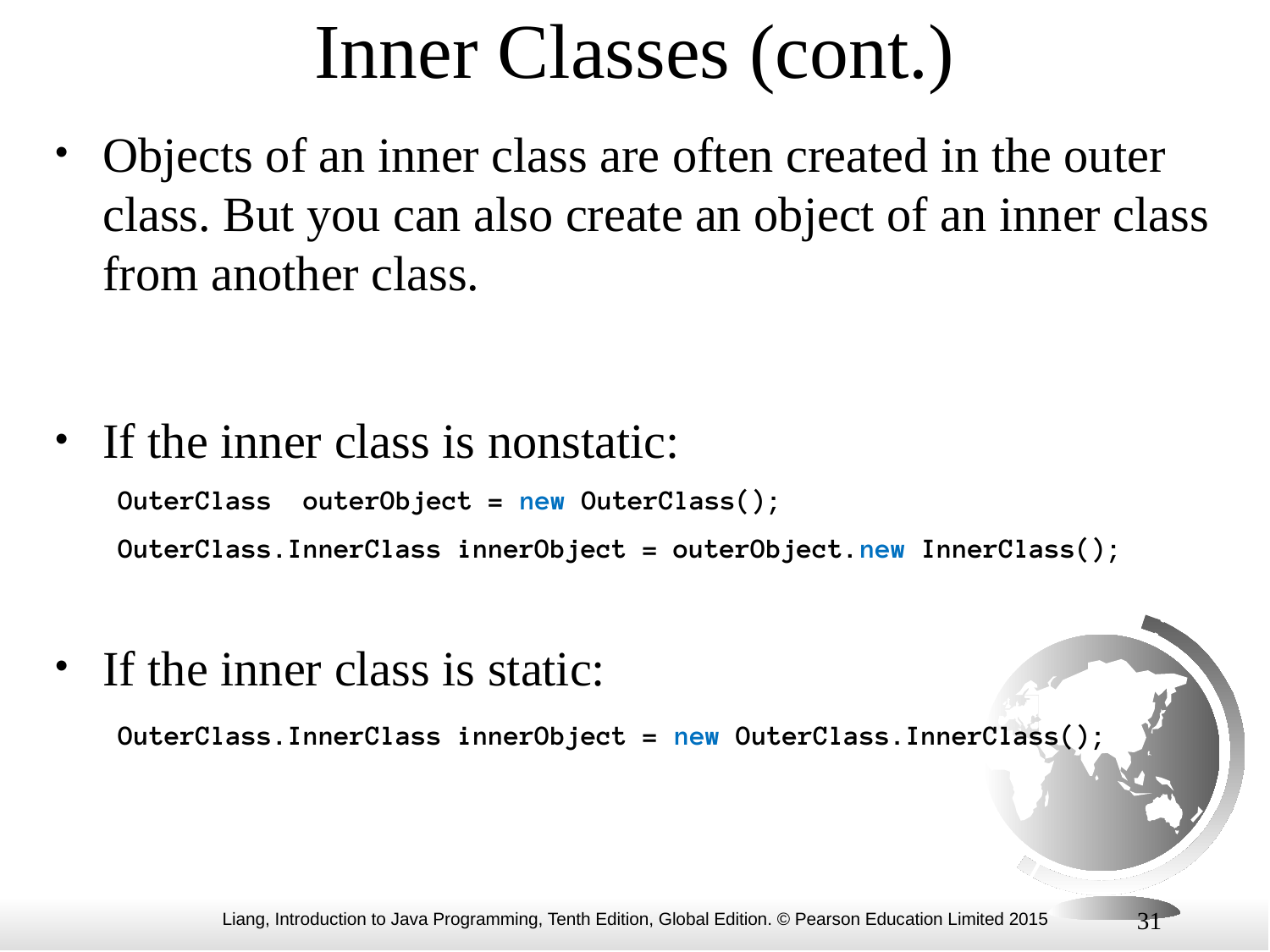

# Inner Classes (cont.)
Objects of an inner class are often created in the outer class. But you can also create an object of an inner class from another class.

If the inner class is nonstatic:
OuterClass  outerObject = new OuterClass();
OuterClass.InnerClass innerObject = outerObject.new InnerClass();

If the inner class is static:
OuterClass.InnerClass innerObject = new OuterClass.InnerClass();
31